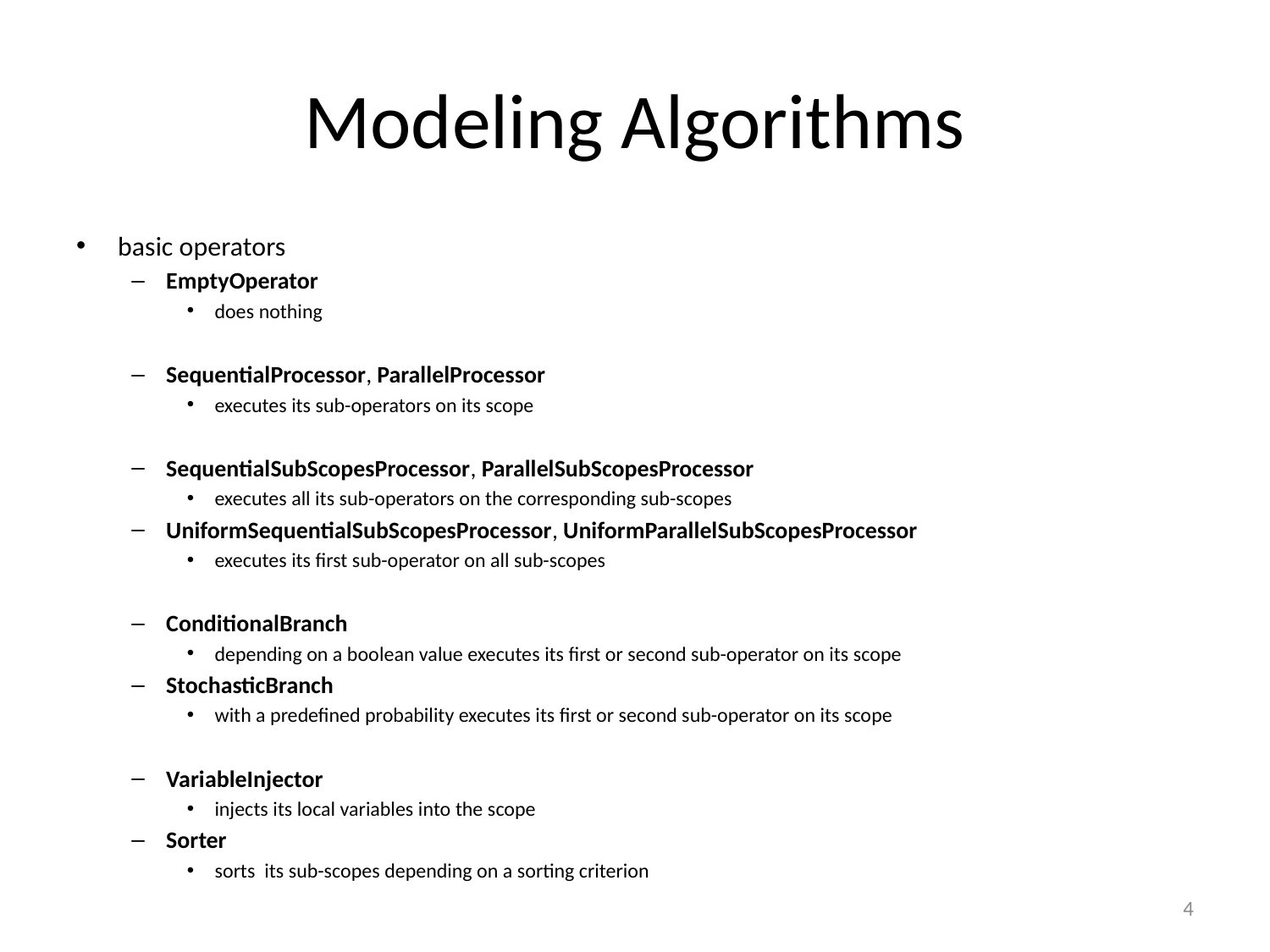

# Modeling Algorithms
basic operators
EmptyOperator
does nothing

SequentialProcessor, ParallelProcessor
executes its sub-operators on its scope

SequentialSubScopesProcessor, ParallelSubScopesProcessor
executes all its sub-operators on the corresponding sub-scopes
UniformSequentialSubScopesProcessor, UniformParallelSubScopesProcessor
executes its first sub-operator on all sub-scopes

ConditionalBranch
depending on a boolean value executes its first or second sub-operator on its scope
StochasticBranch
with a predefined probability executes its first or second sub-operator on its scope

VariableInjector
injects its local variables into the scope
Sorter
sorts  its sub-scopes depending on a sorting criterion
4